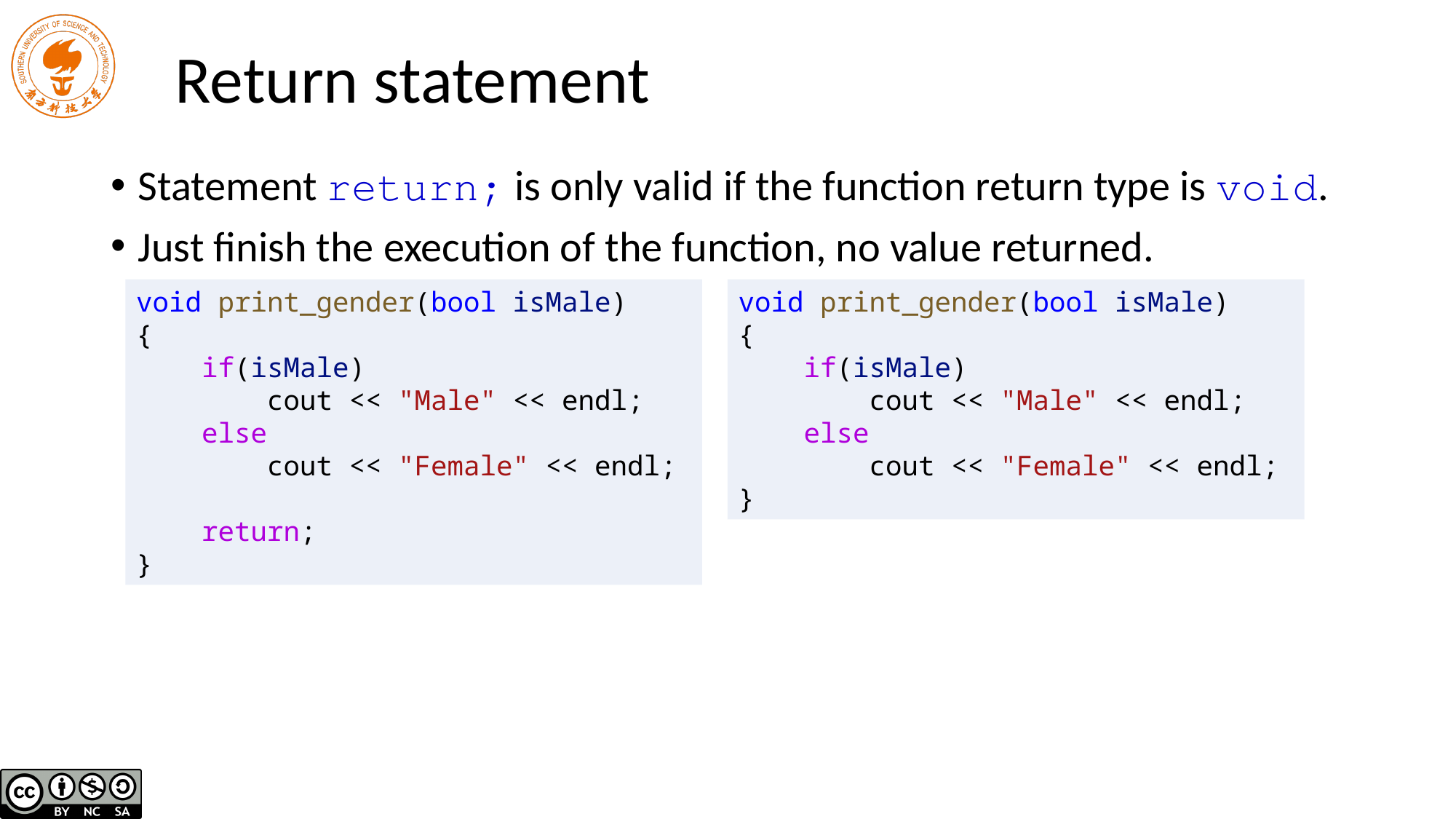

# Return statement
Statement return; is only valid if the function return type is void.
Just finish the execution of the function, no value returned.
void print_gender(bool isMale)
{
    if(isMale)
        cout << "Male" << endl;
    else
        cout << "Female" << endl;
    return;
}
void print_gender(bool isMale)
{
    if(isMale)
        cout << "Male" << endl;
    else
        cout << "Female" << endl;
}